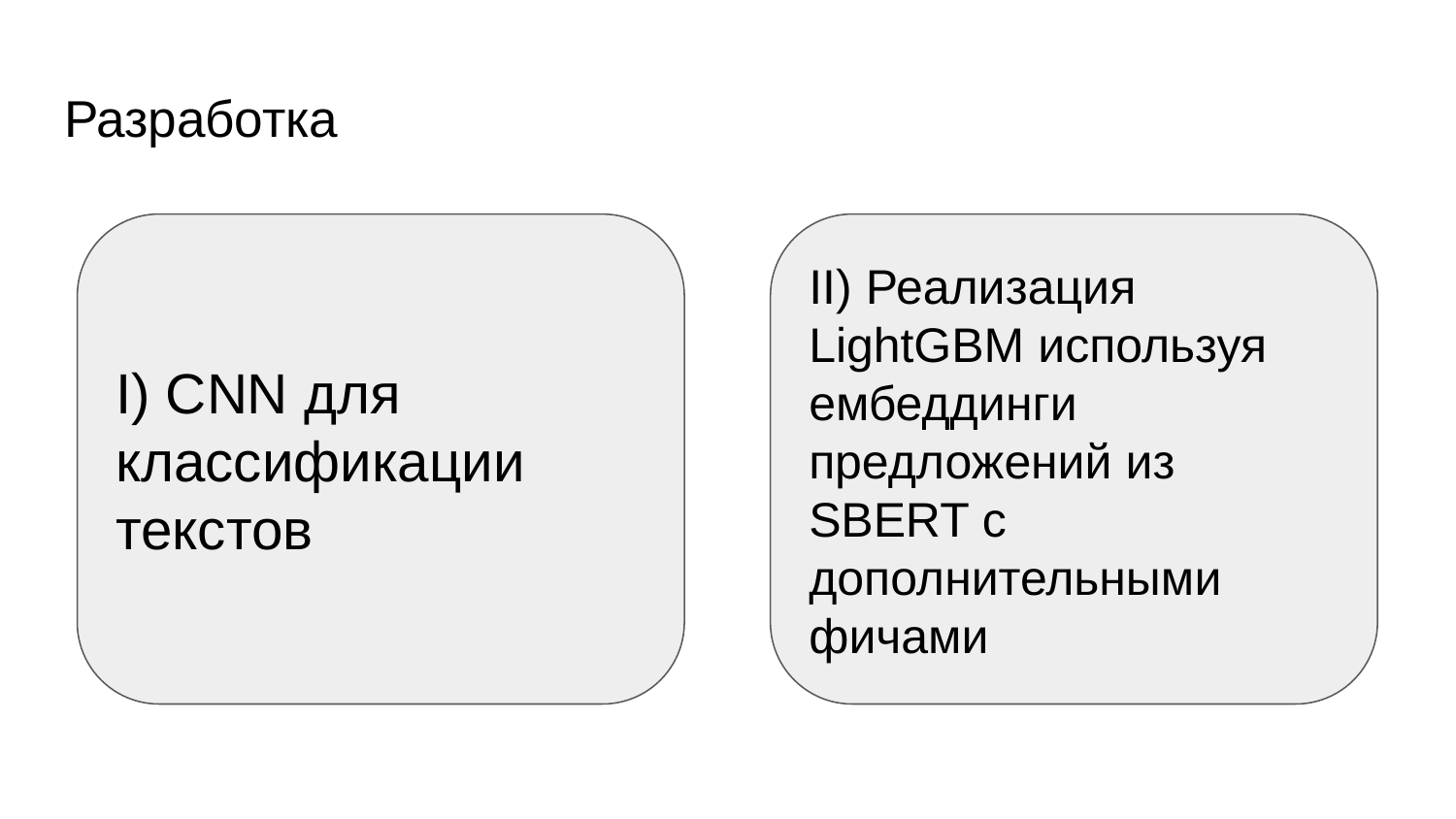

# Разработка
I) CNN для классификации текстов
II) Реализация LightGBM используя ембеддинги предложений из SBERT с дополнительными фичами